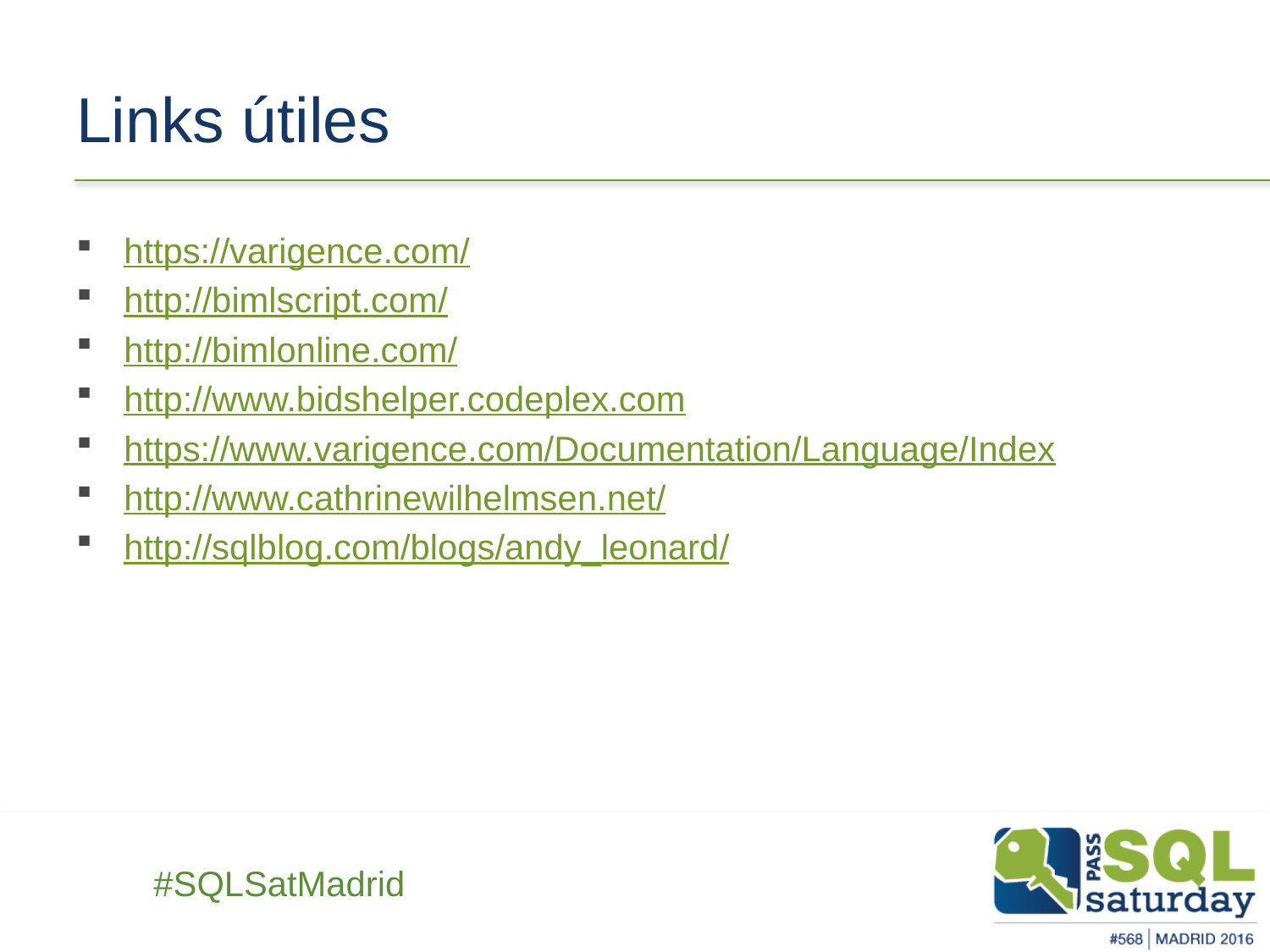

# Links útiles
https://varigence.com/
http://bimlscript.com/
http://bimlonline.com/
http://www.bidshelper.codeplex.com
https://www.varigence.com/Documentation/Language/Index
http://www.cathrinewilhelmsen.net/
http://sqlblog.com/blogs/andy_leonard/